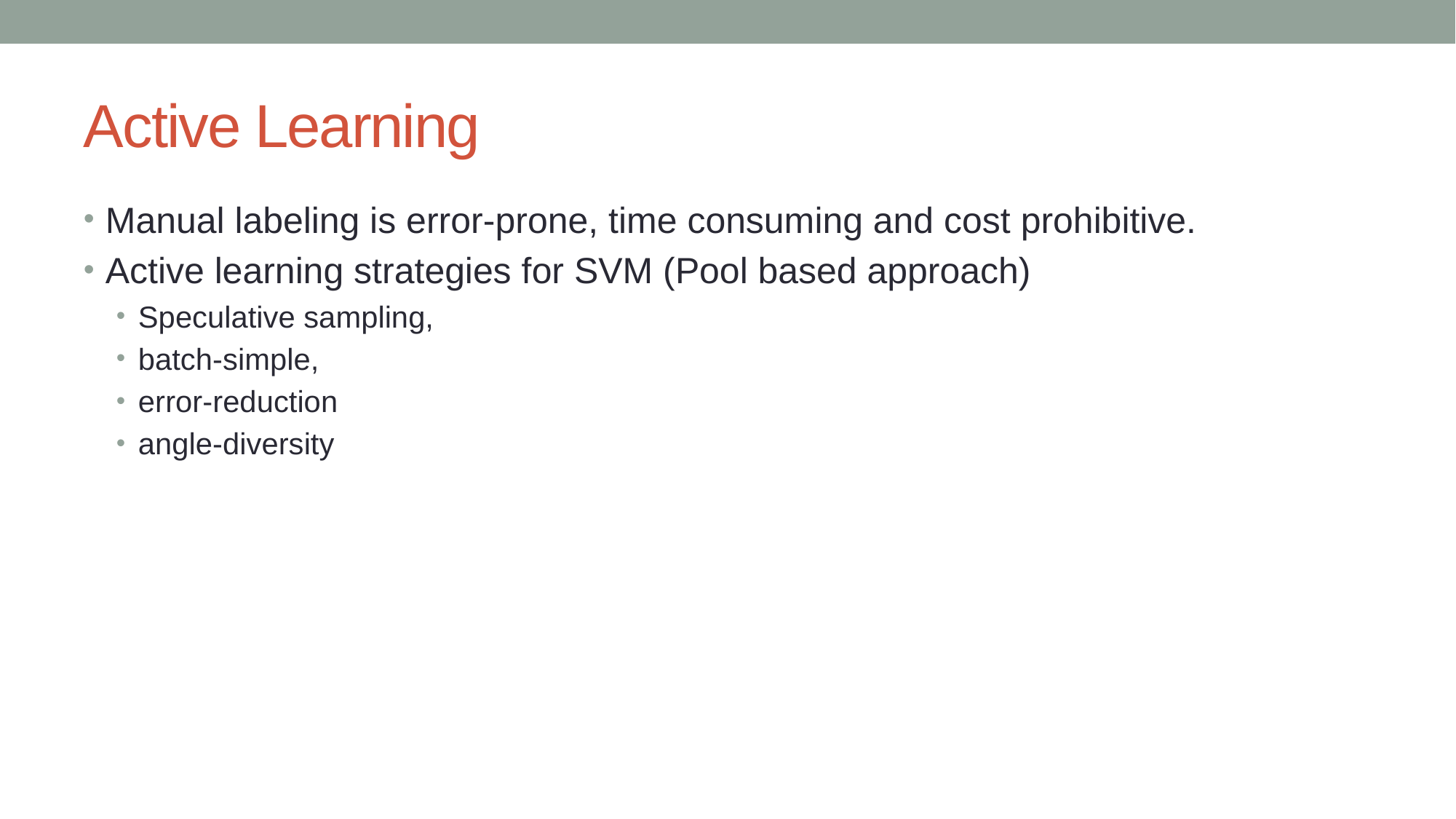

# Active Learning
Manual labeling is error-prone, time consuming and cost prohibitive.
Active learning strategies for SVM (Pool based approach)
Speculative sampling,
batch-simple,
error-reduction
angle-diversity